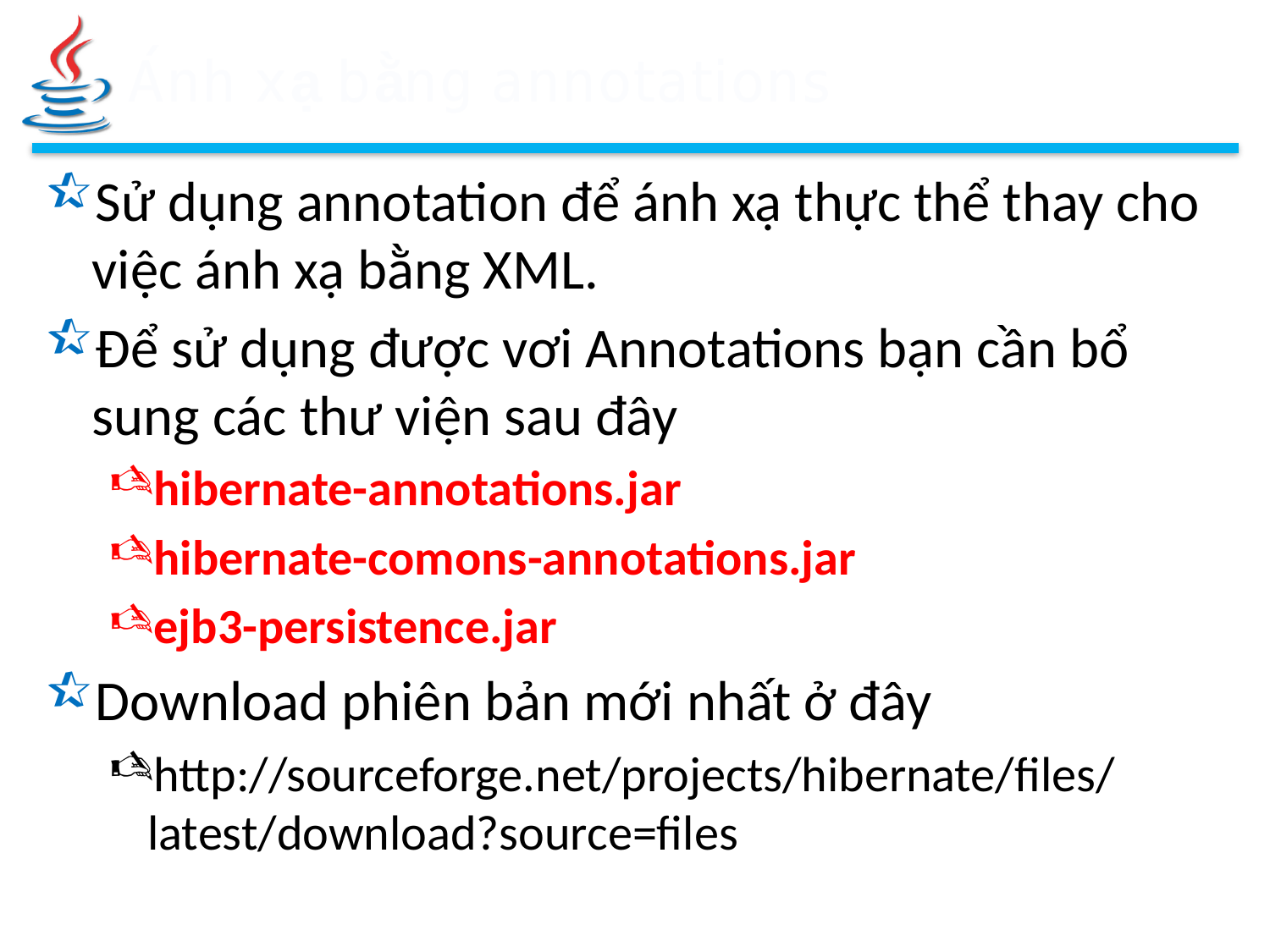

# Ánh xạ bằng annotations
Sử dụng annotation để ánh xạ thực thể thay cho việc ánh xạ bằng XML.
Để sử dụng được vơi Annotations bạn cần bổ sung các thư viện sau đây
hibernate-annotations.jar
hibernate-comons-annotations.jar
ejb3-persistence.jar
Download phiên bản mới nhất ở đây
http://sourceforge.net/projects/hibernate/files/latest/download?source=files